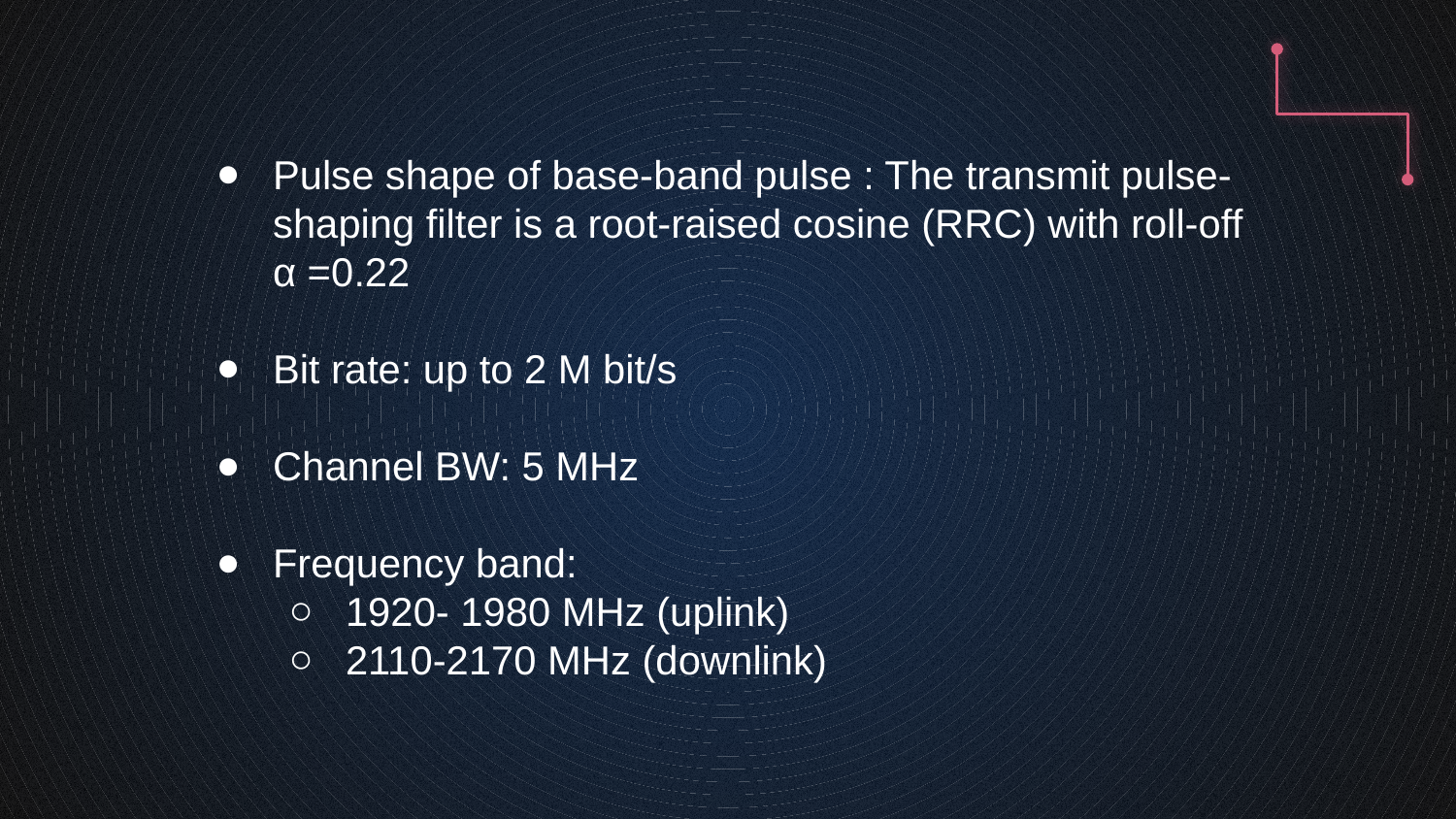

Pulse shape of base-band pulse : The transmit pulse-shaping filter is a root-raised cosine (RRC) with roll-off α =0.22

Bit rate: up to 2 M bit/s

Channel BW: 5 MHz

Frequency band:
1920- 1980 MHz (uplink)
2110-2170 MHz (downlink)